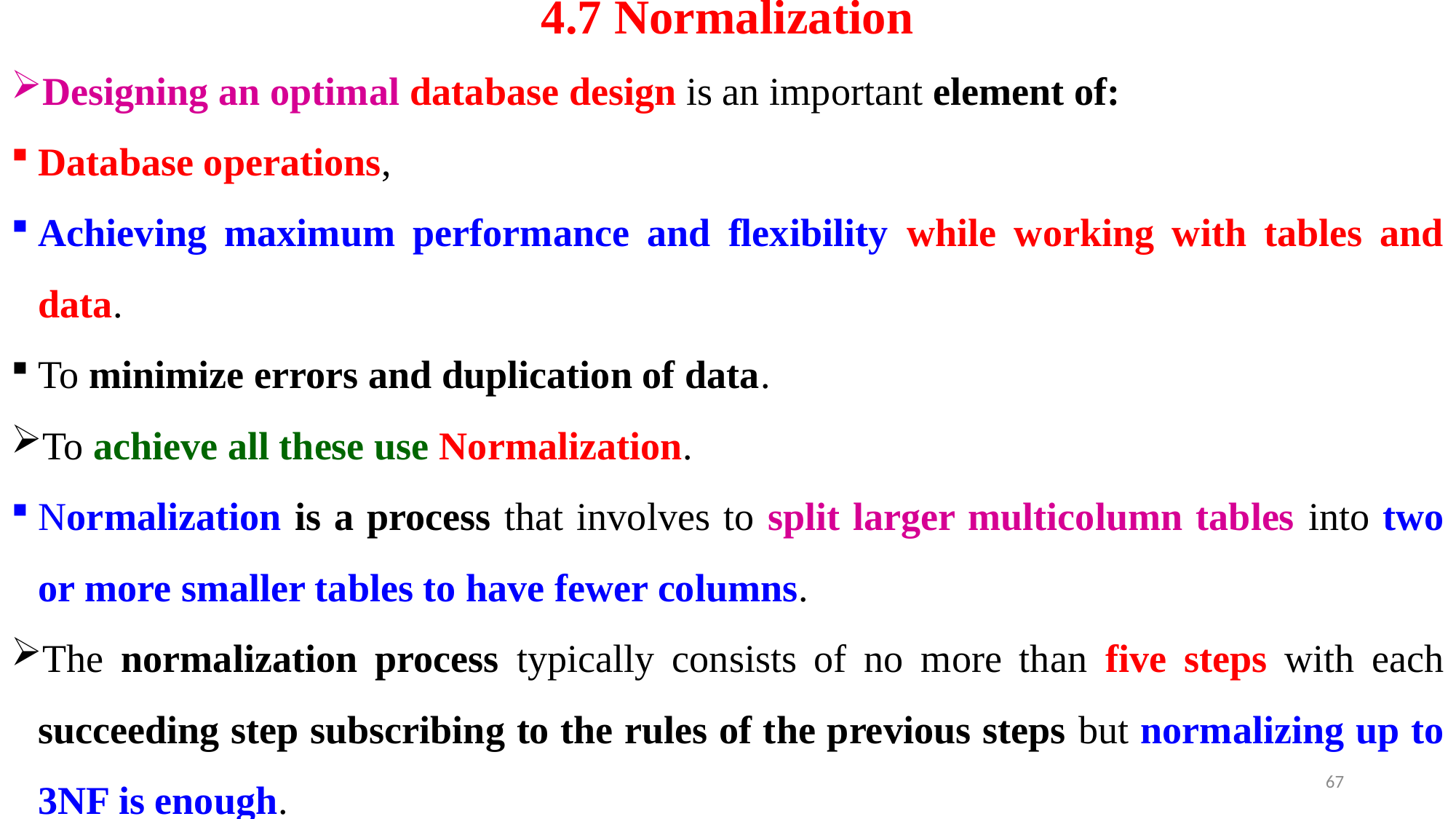

# 4.7 Normalization
Designing an optimal database design is an important element of:
Database operations,
Achieving maximum performance and flexibility while working with tables and data.
To minimize errors and duplication of data.
To achieve all these use Normalization.
Normalization is a process that involves to split larger multicolumn tables into two or more smaller tables to have fewer columns.
The normalization process typically consists of no more than five steps with each succeeding step subscribing to the rules of the previous steps but normalizing up to 3NF is enough.
67